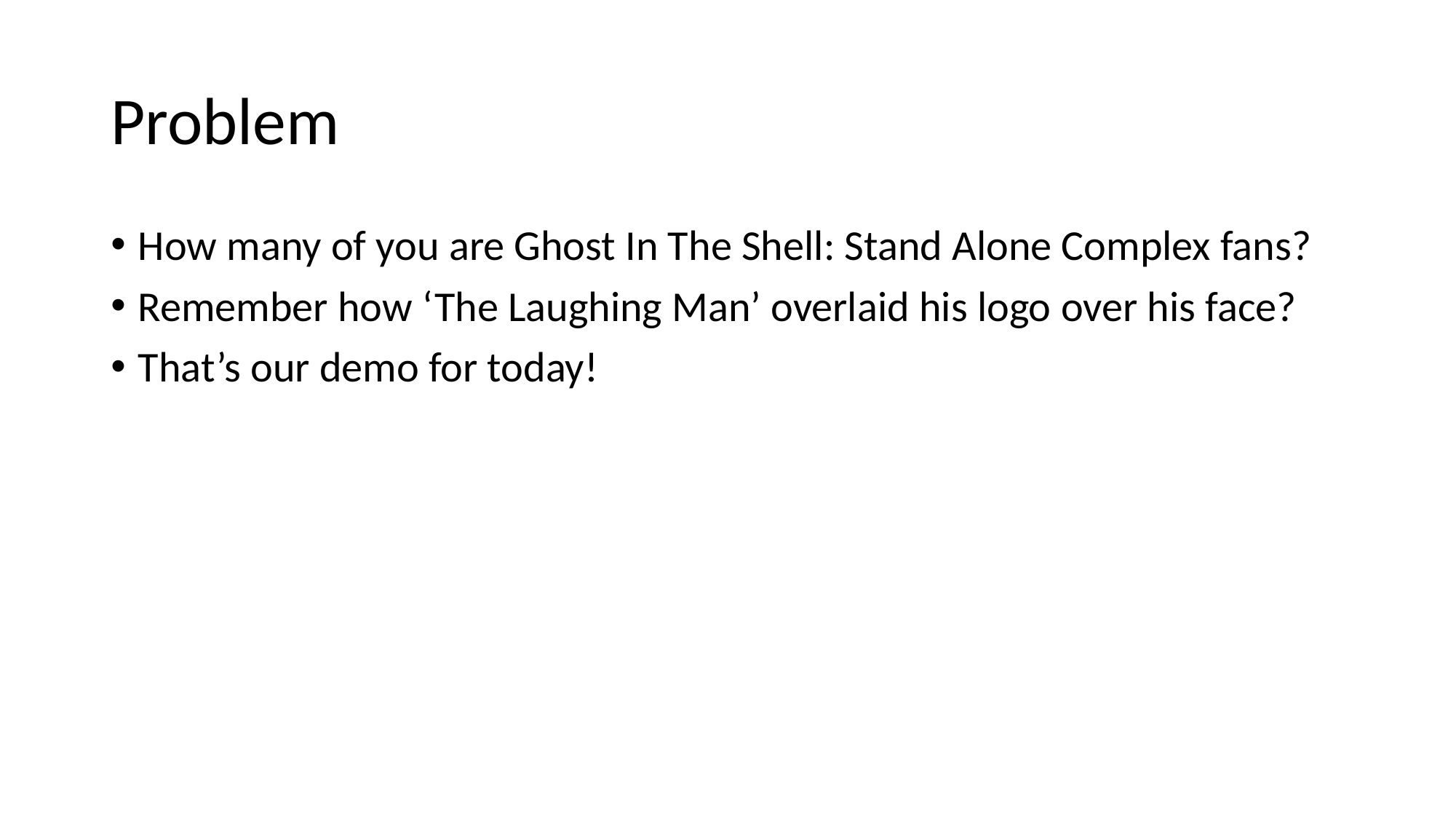

# Problem
How many of you are Ghost In The Shell: Stand Alone Complex fans?
Remember how ‘The Laughing Man’ overlaid his logo over his face?
That’s our demo for today!